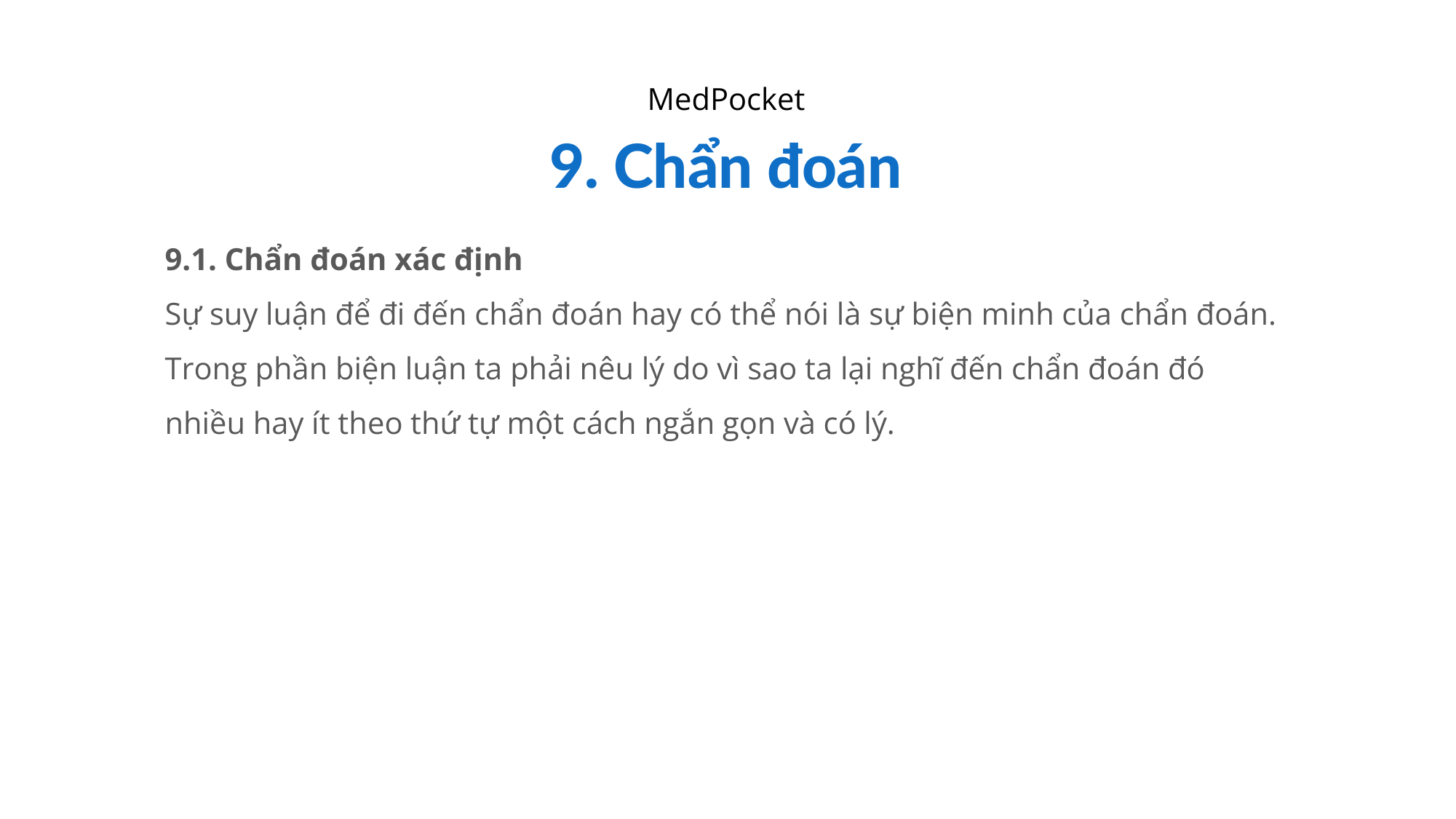

MedPocket
9. Chẩn đoán
9.1. Chẩn đoán xác định
Sự suy luận để đi đến chẩn đoán hay có thể nói là sự biện minh của chẩn đoán. Trong phần biện luận ta phải nêu lý do vì sao ta lại nghĩ đến chẩn đoán đó nhiều hay ít theo thứ tự một cách ngắn gọn và có lý.